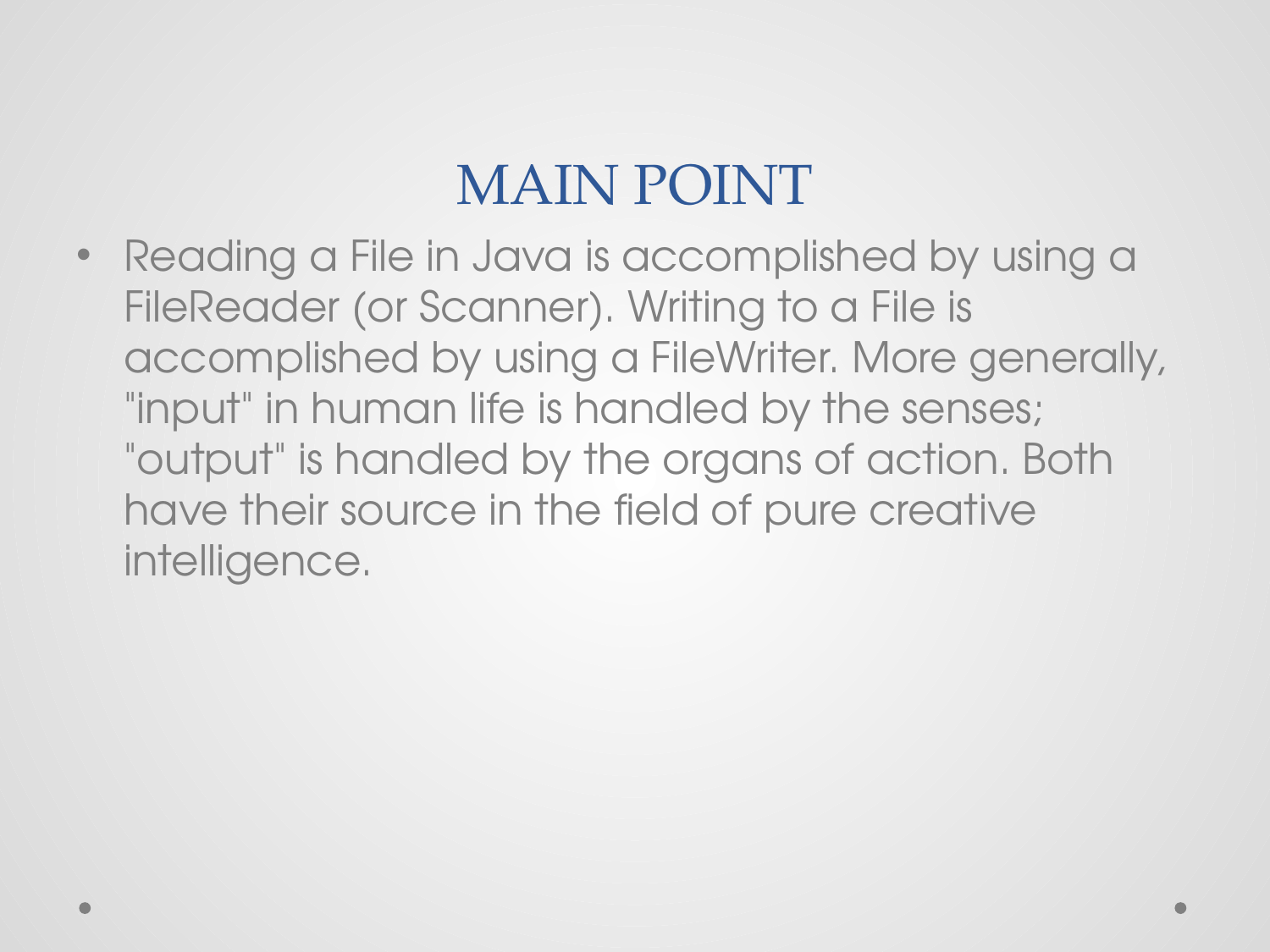

# MAIN POINT
Reading a File in Java is accomplished by using a FileReader (or Scanner). Writing to a File is accomplished by using a FileWriter. More generally, "input" in human life is handled by the senses; "output" is handled by the organs of action. Both have their source in the field of pure creative intelligence.